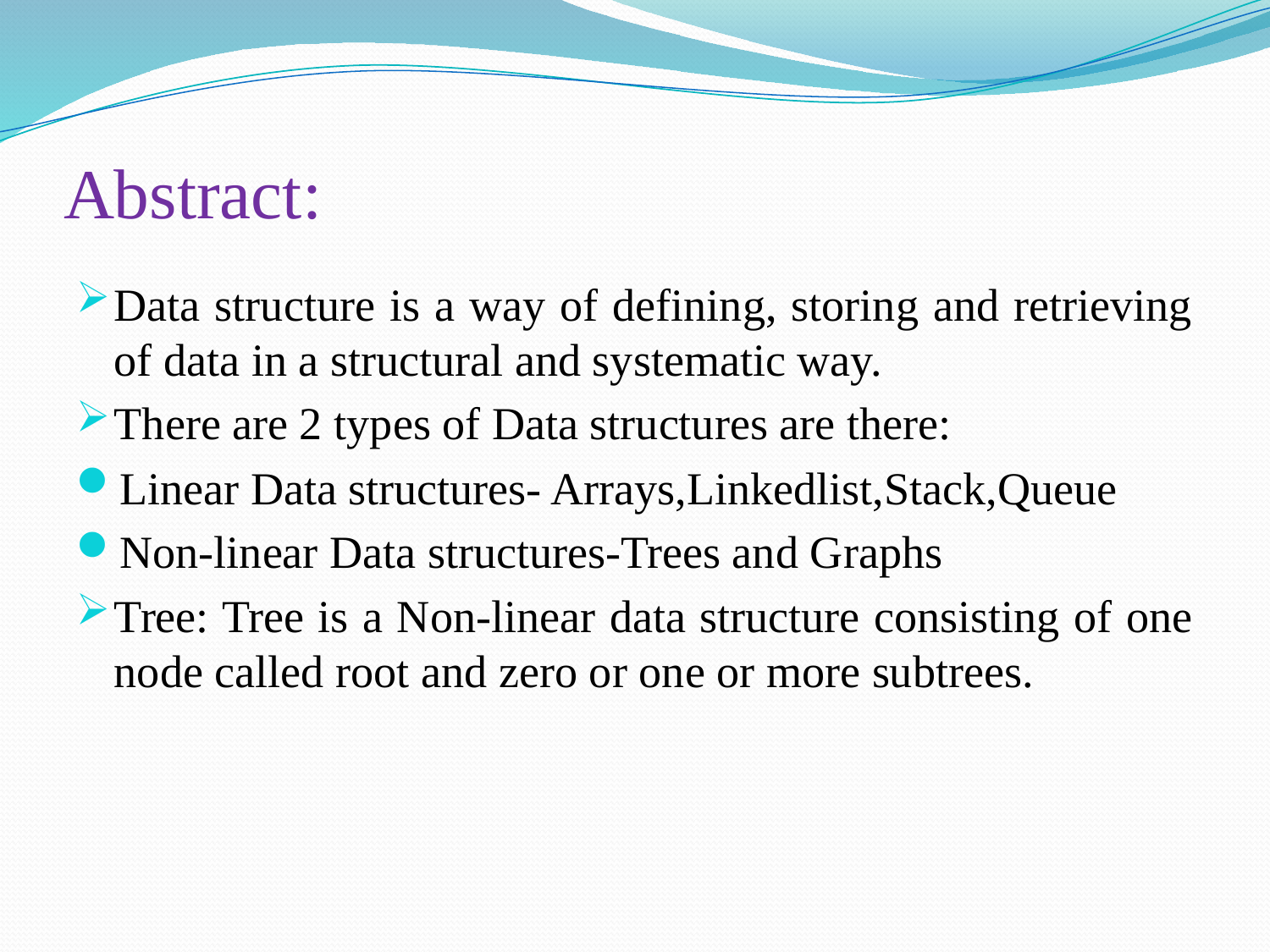

# Abstract:
Data structure is a way of defining, storing and retrieving of data in a structural and systematic way.
There are 2 types of Data structures are there:
Linear Data structures- Arrays,Linkedlist,Stack,Queue
Non-linear Data structures-Trees and Graphs
Tree: Tree is a Non-linear data structure consisting of one node called root and zero or one or more subtrees.